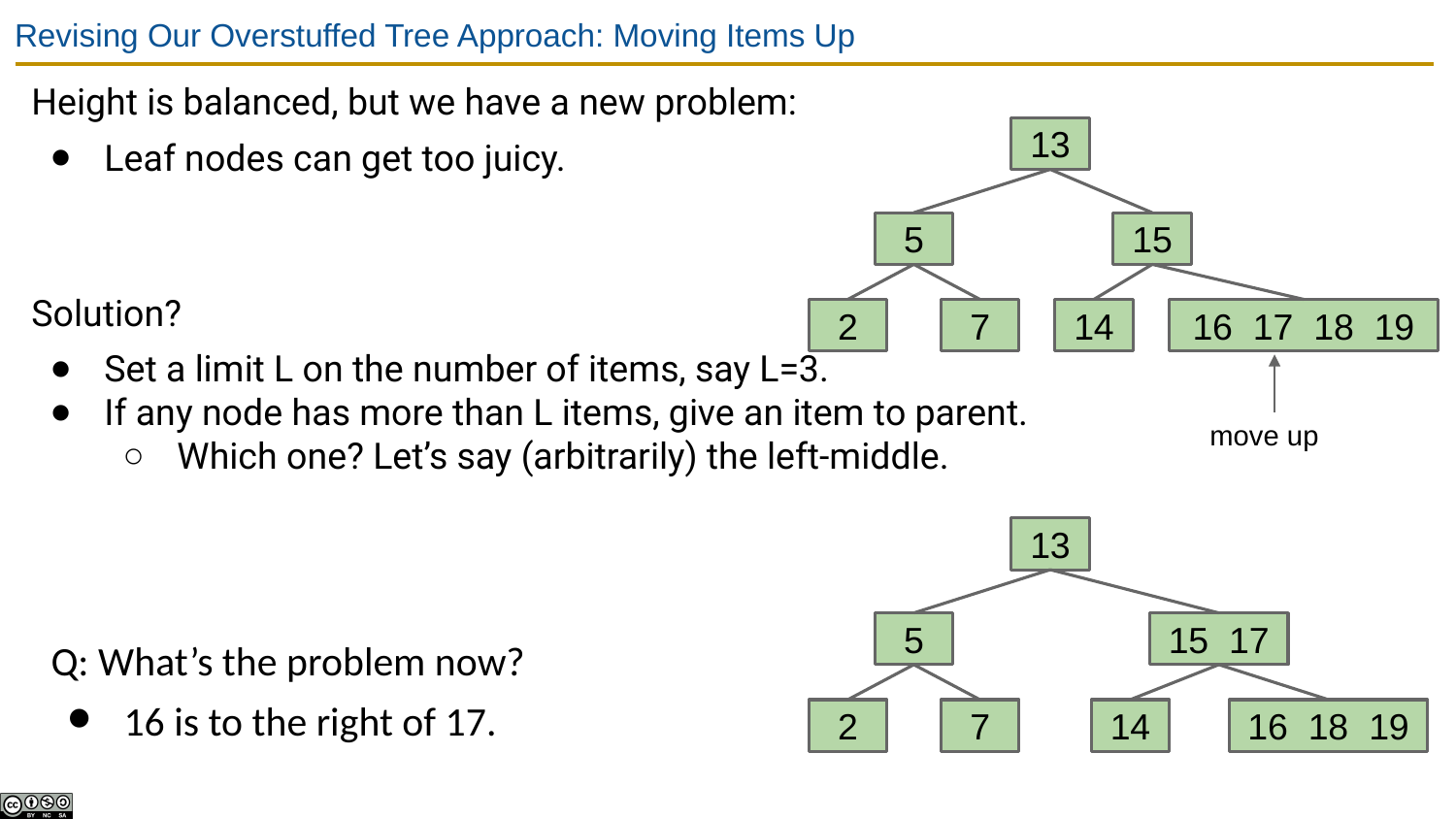

# Revising Our Overstuffed Tree Approach: Moving Items Up
Height is balanced, but we have a new problem:
Leaf nodes can get too juicy.

Solution?
Set a limit L on the number of items, say L=3.
If any node has more than L items, give an item to parent.
Which one? Let’s say (arbitrarily) the left-middle.
13
15
5
2
7
16  17  18  19
14
move up
13
15  17
5
2
7
16  18  19
14
Q: What’s the problem now?
16 is to the right of 17.